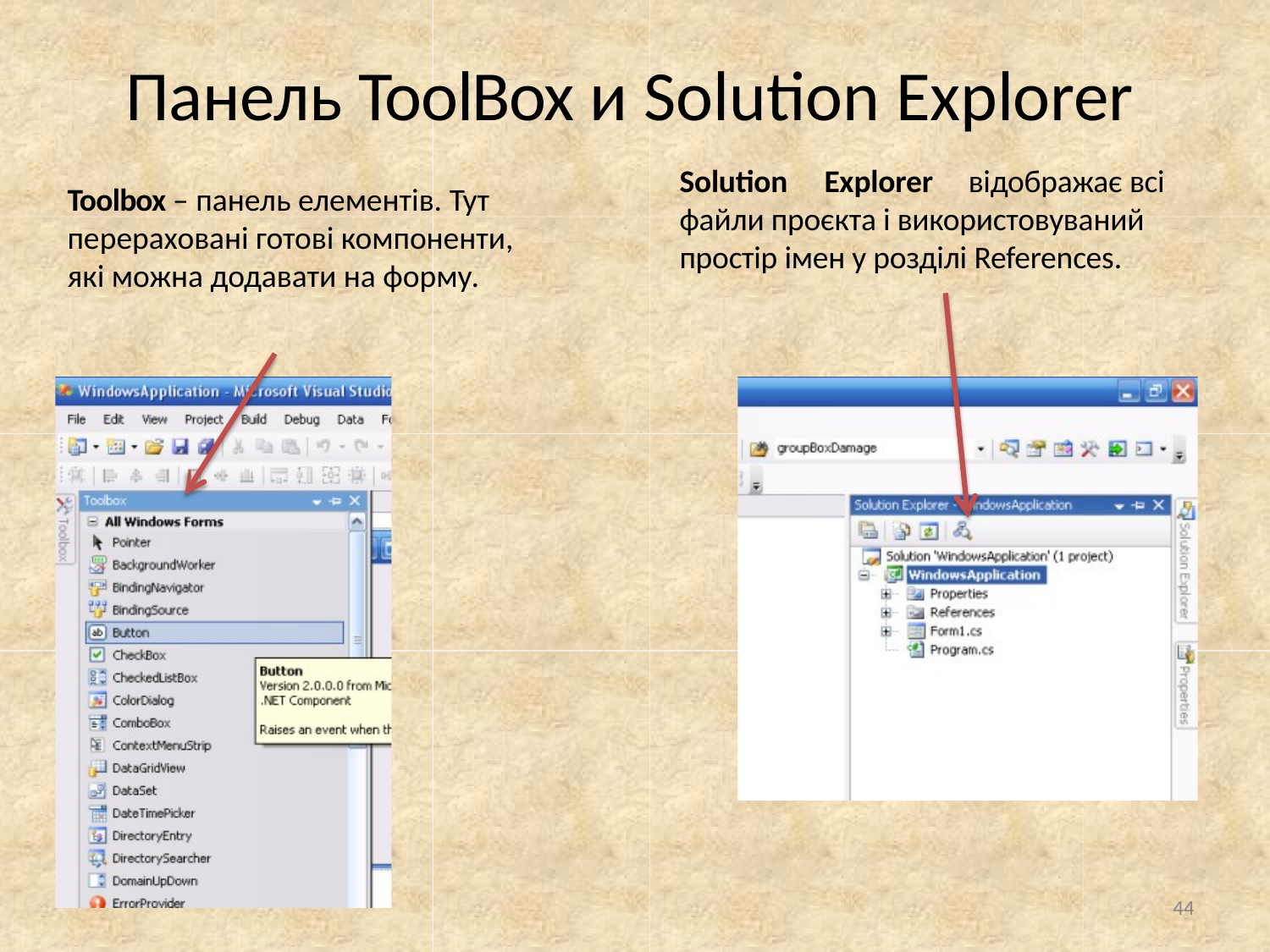

# Панель ToolBox и Solution Explorer
Solution	Explorer	відображає всі файли проєкта і використовуваний простір імен у розділі References.
Toolbox – панель елементів. Тут перераховані готові компоненти, які можна додавати на форму.

44